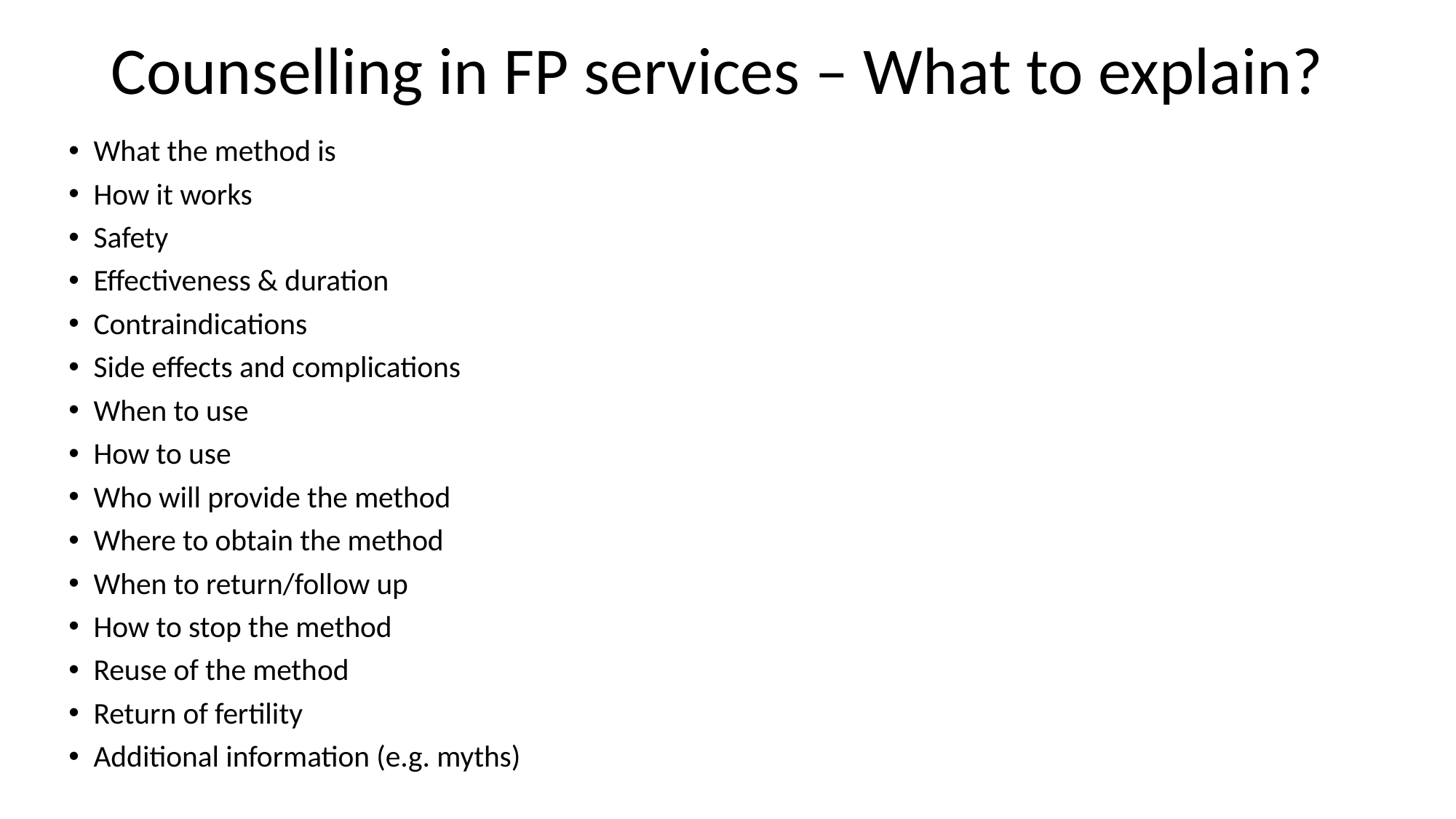

# Counselling in FP services – What to explain?
What the method is
How it works
Safety
Effectiveness & duration
Contraindications
Side effects and complications
When to use
How to use
Who will provide the method
Where to obtain the method
When to return/follow up
How to stop the method
Reuse of the method
Return of fertility
Additional information (e.g. myths)